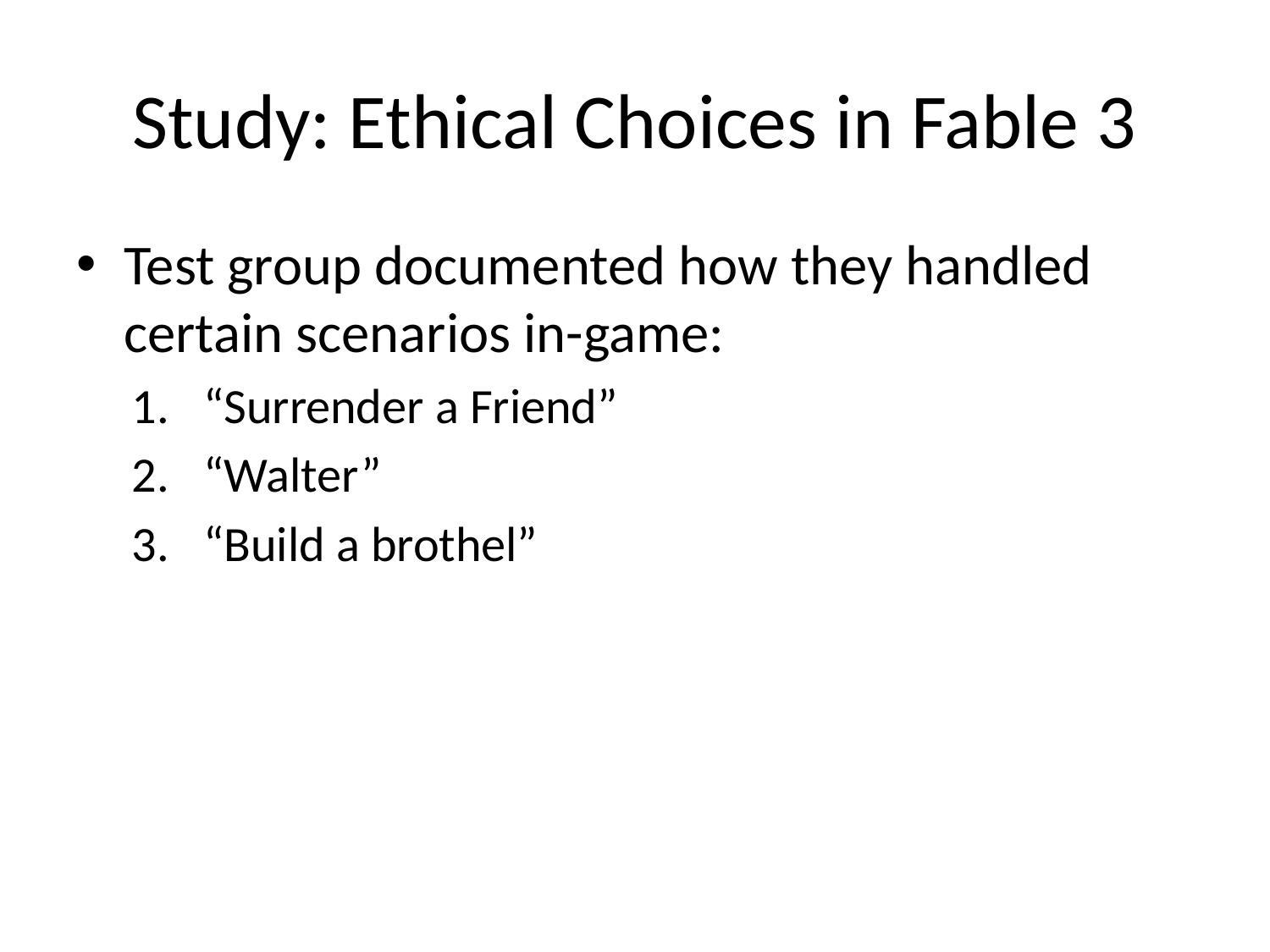

# Study: Ethical Choices in Fable 3
Test group documented how they handled certain scenarios in-game:
“Surrender a Friend”
“Walter”
“Build a brothel”